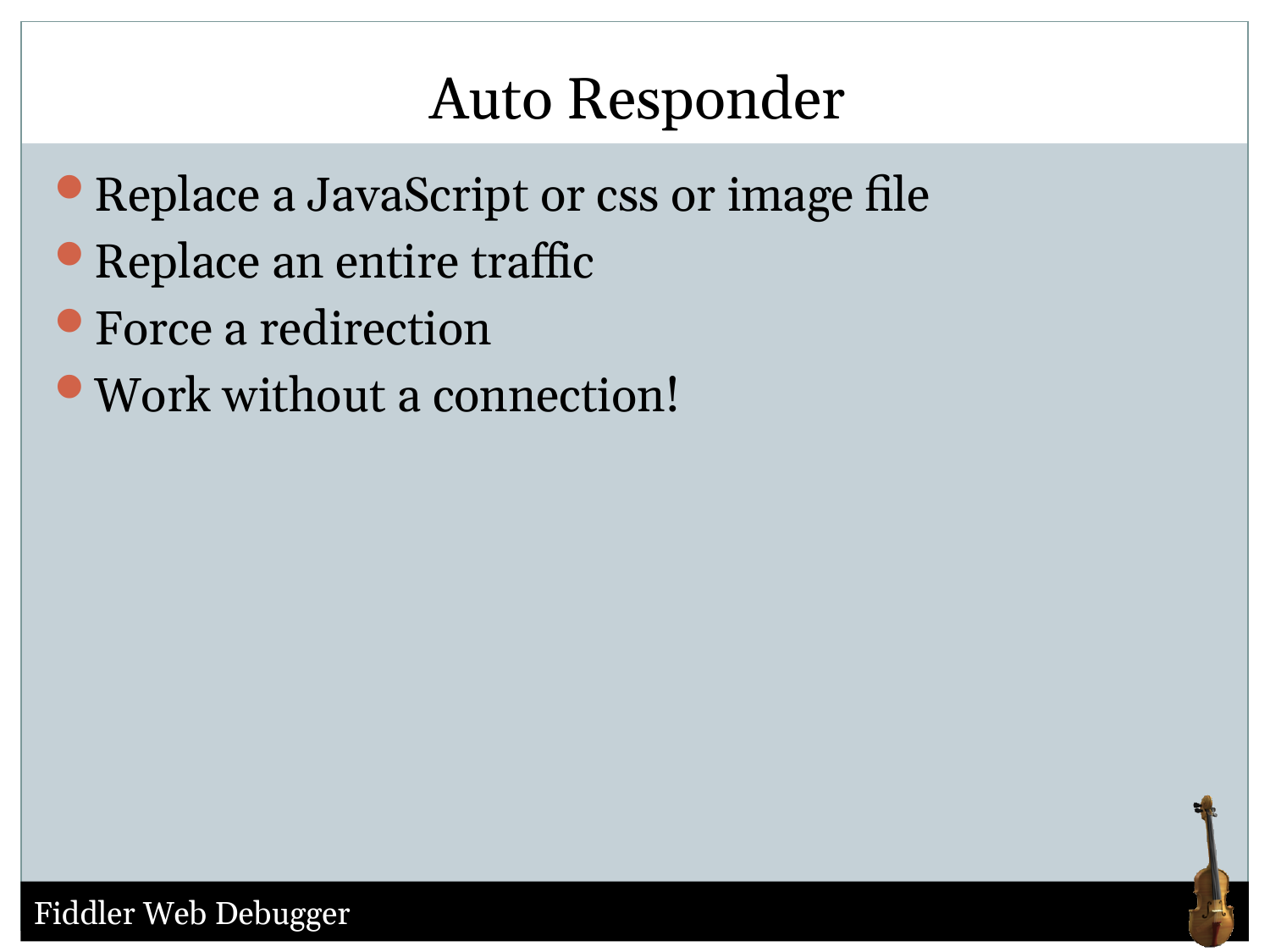

# Auto Responder
Replace a JavaScript or css or image file
Replace an entire traffic
Force a redirection
Work without a connection!